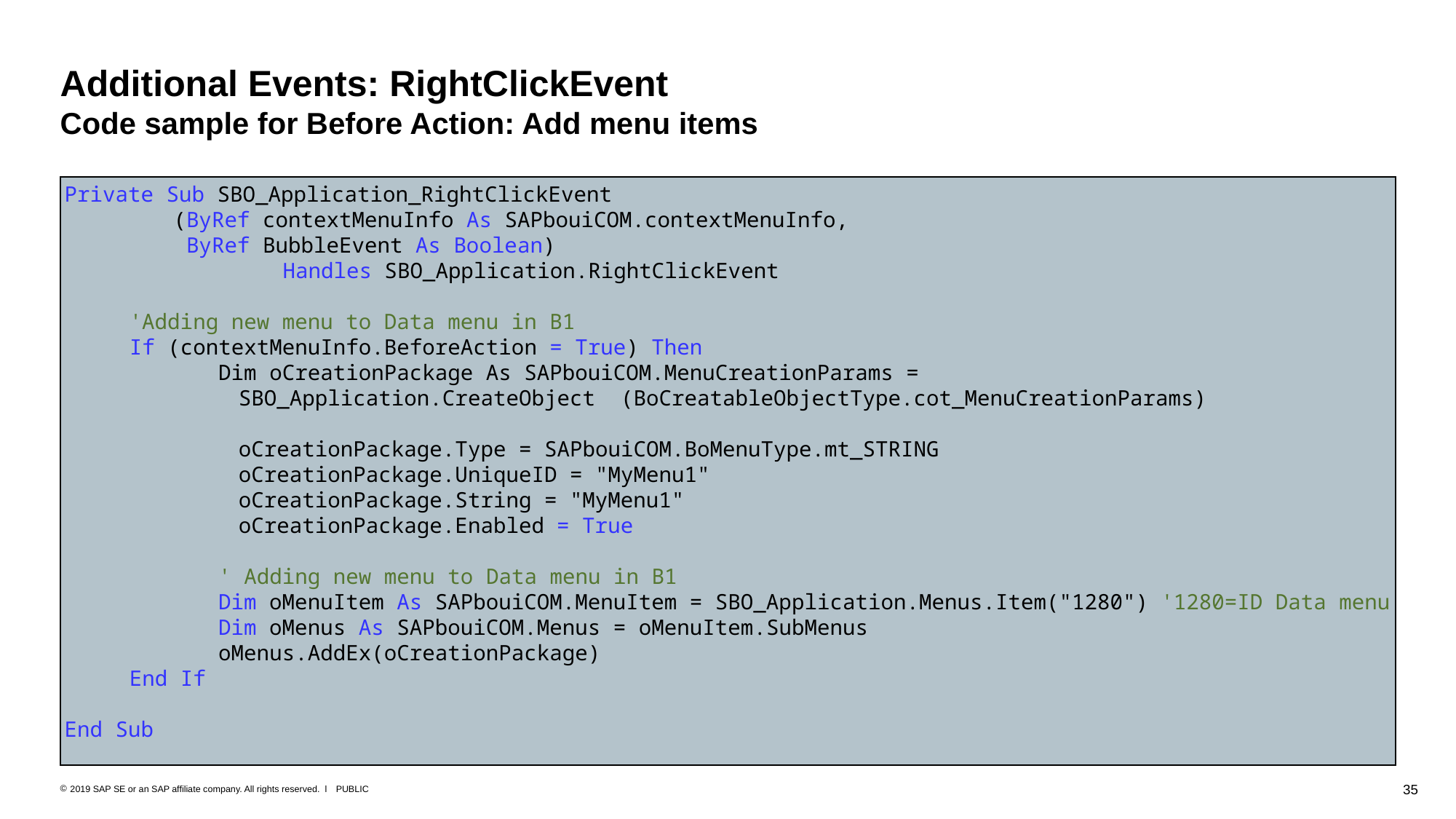

# Additional Events: RightClickEvent Code sample for Before Action: Add menu items
Private Sub SBO_Application_RightClickEvent
	(ByRef contextMenuInfo As SAPbouiCOM.contextMenuInfo,
	 ByRef BubbleEvent As Boolean)
	 	Handles SBO_Application.RightClickEvent

'Adding new menu to Data menu in B1
If (contextMenuInfo.BeforeAction = True) Then
       Dim oCreationPackage As SAPbouiCOM.MenuCreationParams =
	SBO_Application.CreateObject  (BoCreatableObjectType.cot_MenuCreationParams)
	oCreationPackage.Type = SAPbouiCOM.BoMenuType.mt_STRING
	oCreationPackage.UniqueID = "MyMenu1"
	oCreationPackage.String = "MyMenu1"
	oCreationPackage.Enabled = True

       ' Adding new menu to Data menu in B1
       Dim oMenuItem As SAPbouiCOM.MenuItem = SBO_Application.Menus.Item("1280") '1280=ID Data menu
       Dim oMenus As SAPbouiCOM.Menus = oMenuItem.SubMenus
       oMenus.AddEx(oCreationPackage)
End If

End Sub